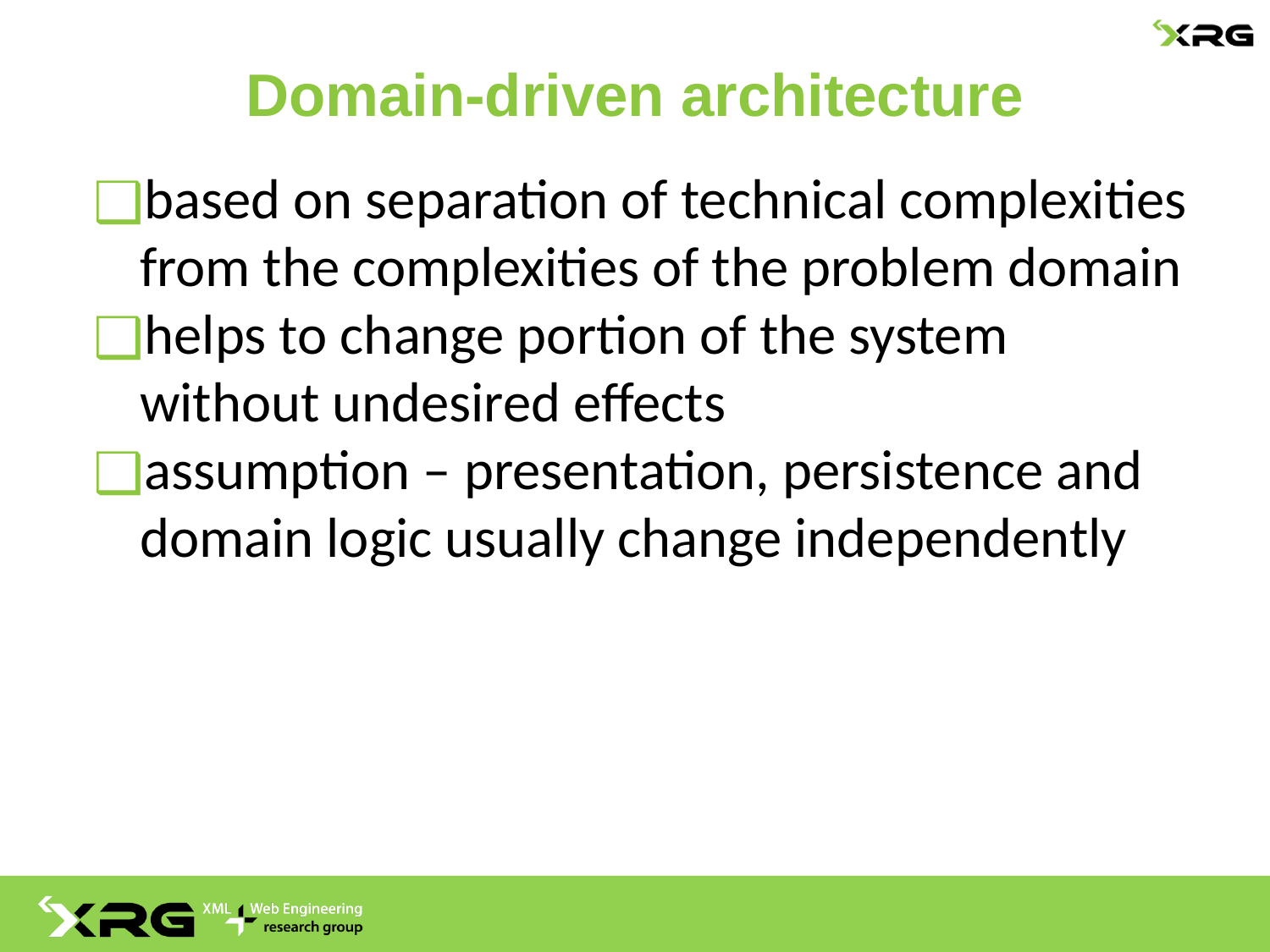

# Domain-driven architecture
based on separation of technical complexities from the complexities of the problem domain
helps to change portion of the system without undesired effects
assumption – presentation, persistence and domain logic usually change independently